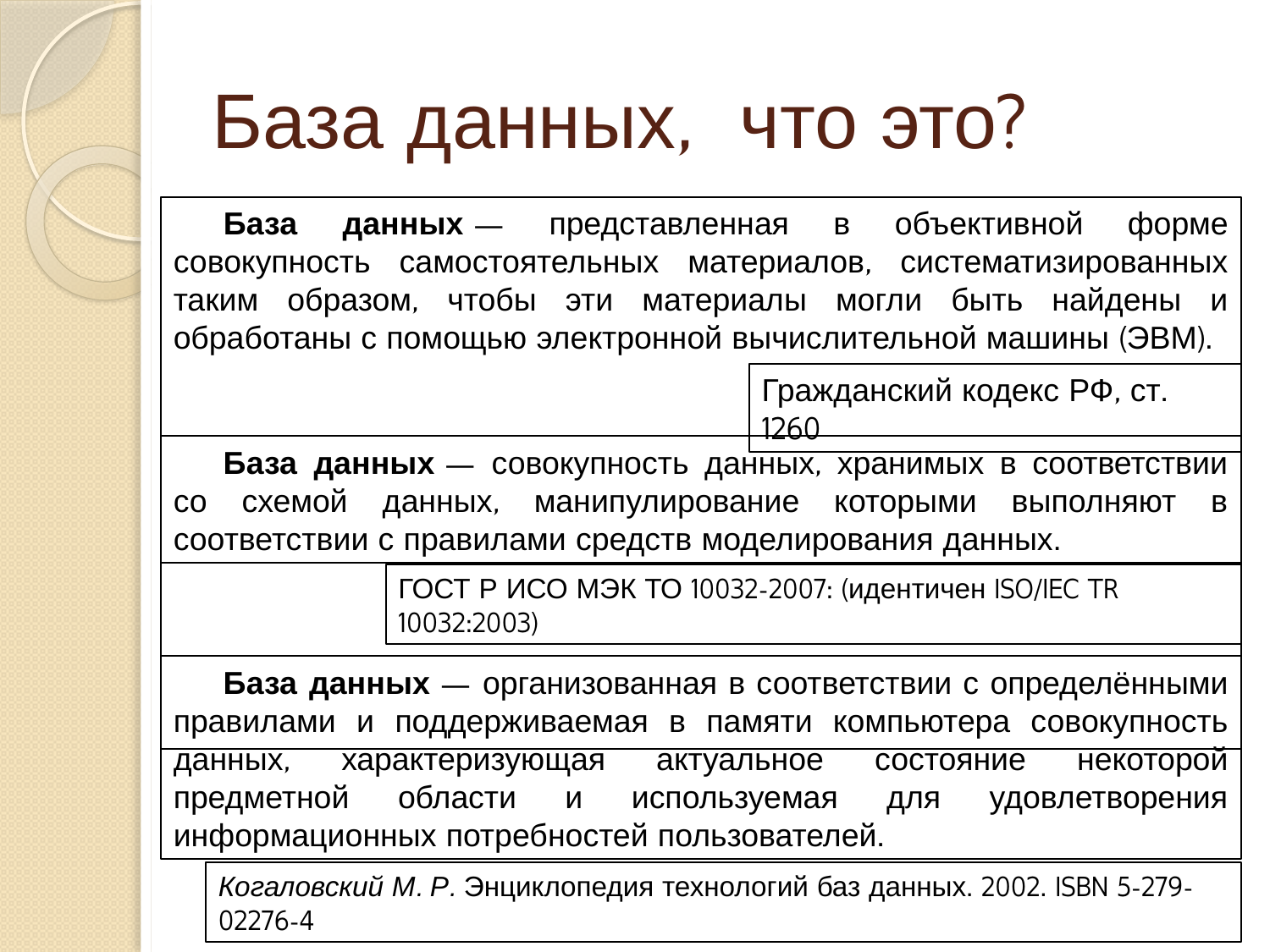

# База данных,  что это?
База данных — представленная в объективной форме совокупность самостоятельных материалов, систематизированных таким образом, чтобы эти материалы могли быть найдены и обработаны с помощью электронной вычислительной машины (ЭВМ).
Гражданский кодекс РФ, ст. 1260
База данных — совокупность данных, хранимых в соответствии со схемой данных, манипулирование которыми выполняют в соответствии с правилами средств моделирования данных.
ГОСТ Р ИСО МЭК ТО 10032-2007: (идентичен ISO/IEC TR 10032:2003)
База данных — организованная в соответствии с определёнными правилами и поддерживаемая в памяти компьютера совокупность данных, характеризующая актуальное состояние некоторой предметной области и используемая для удовлетворения информационных потребностей пользователей.
Когаловский М. Р. Энциклопедия технологий баз данных. 2002. ISBN 5-279-02276-4